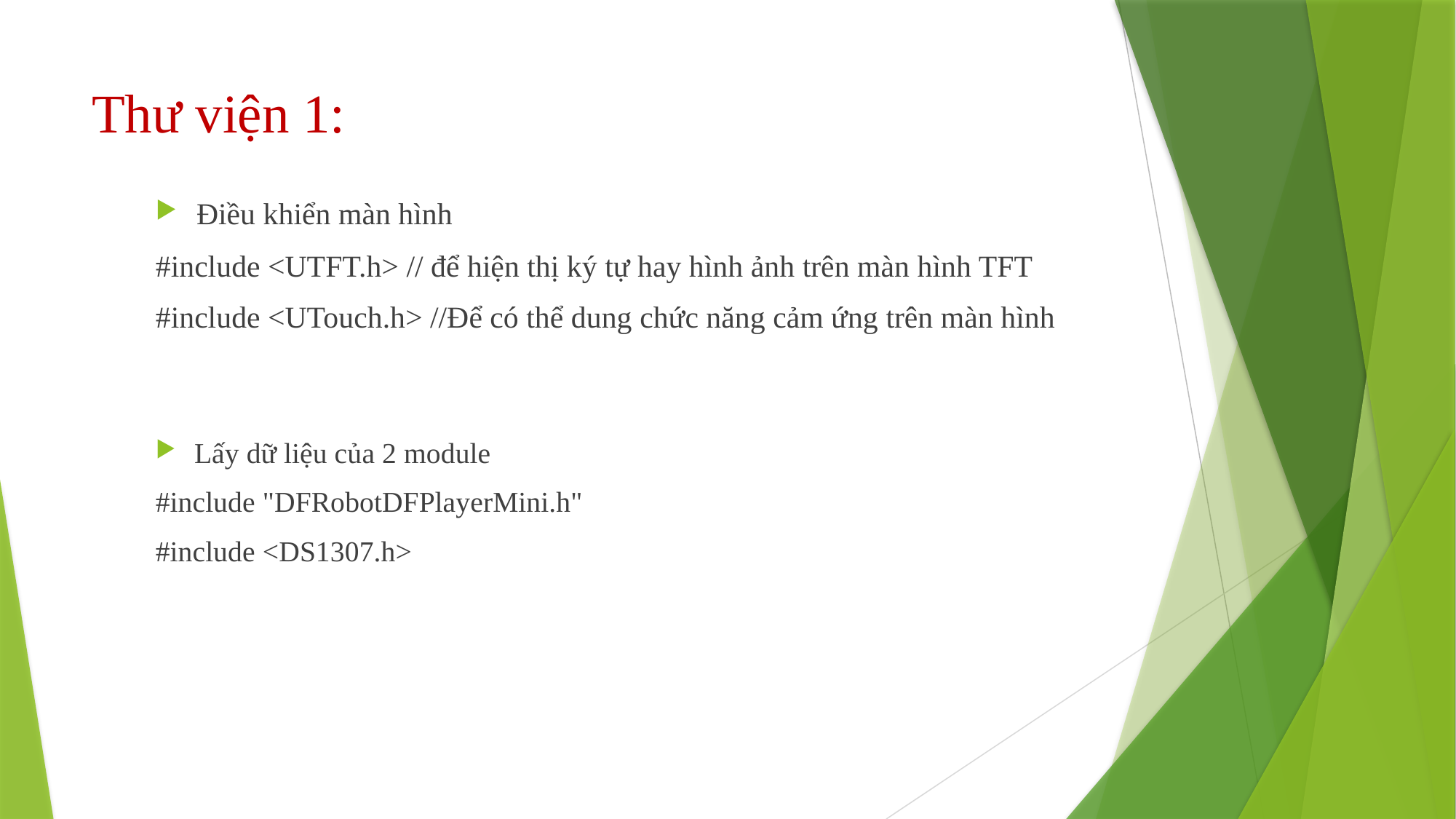

# Thư viện 1:
Điều khiển màn hình
#include <UTFT.h> // để hiện thị ký tự hay hình ảnh trên màn hình TFT
#include <UTouch.h> //Để có thể dung chức năng cảm ứng trên màn hình

Lấy dữ liệu của 2 module
#include "DFRobotDFPlayerMini.h"
#include <DS1307.h>